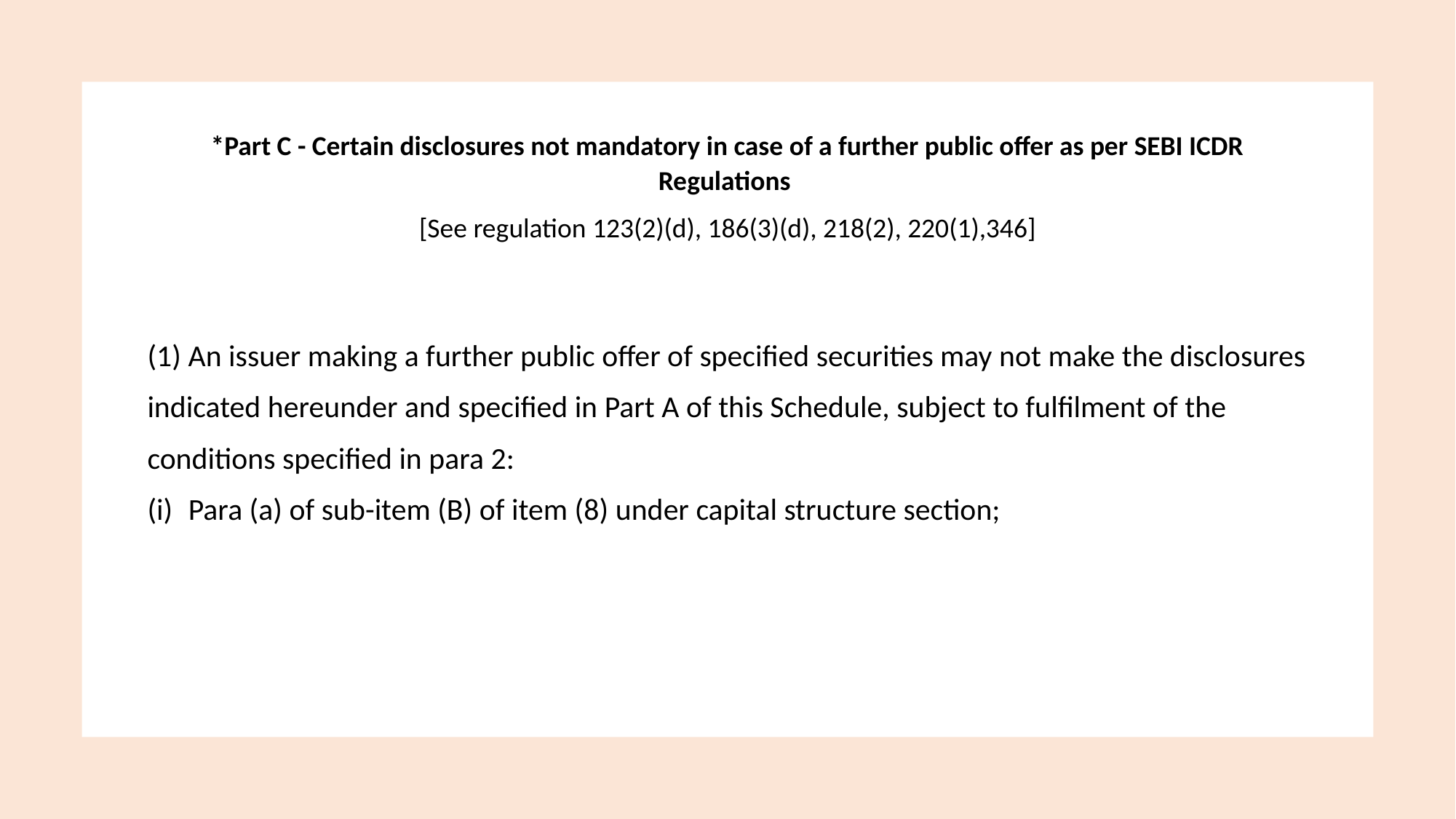

*Part C - Certain disclosures not mandatory in case of a further public offer as per SEBI ICDR Regulations
[See regulation 123(2)(d), 186(3)(d), 218(2), 220(1),346]

(1) An issuer making a further public offer of specified securities may not make the disclosures
indicated hereunder and specified in Part A of this Schedule, subject to fulfilment of the
conditions specified in para 2:
Para (a) of sub-item (B) of item (8) under capital structure section;